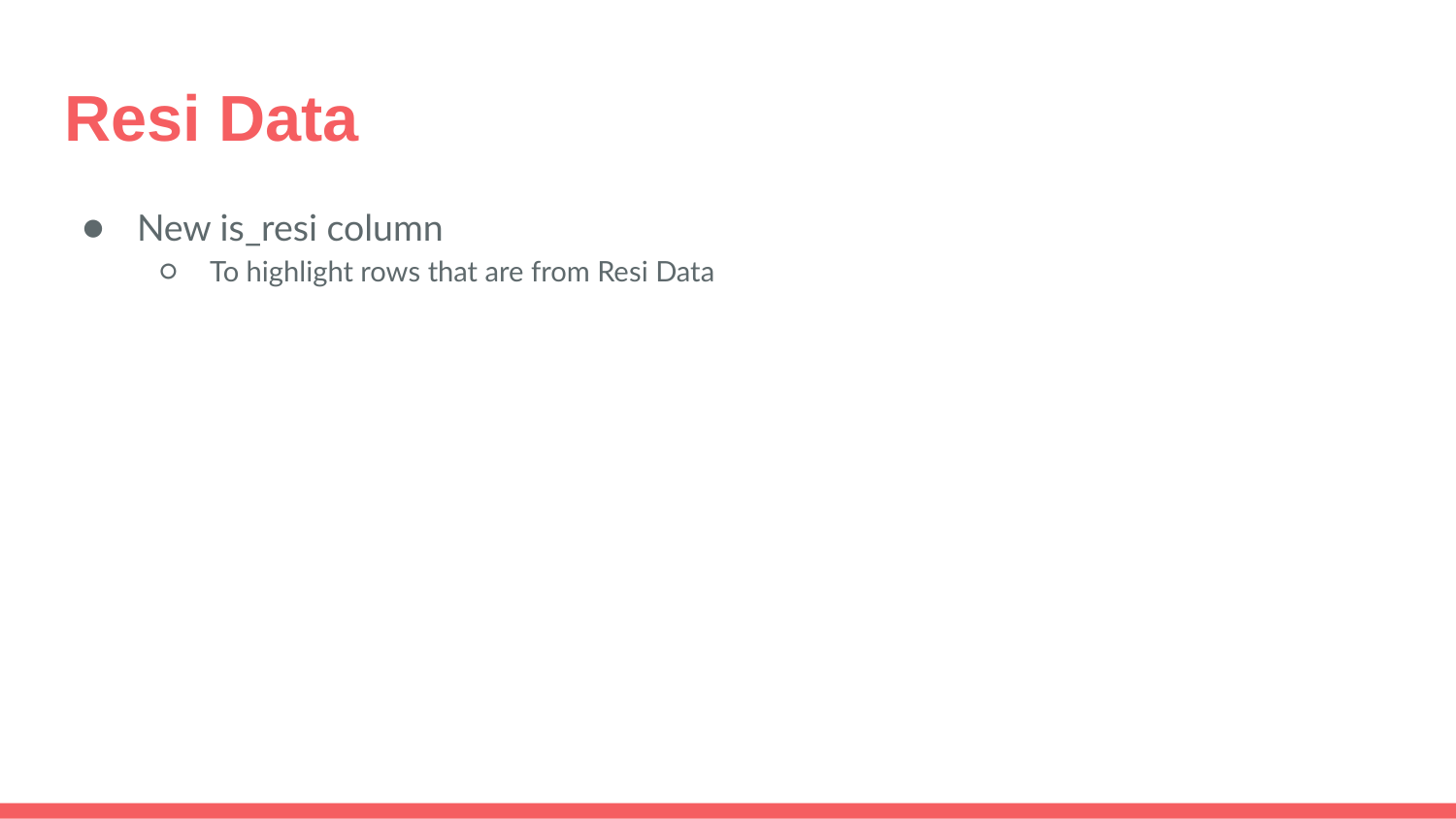

# Resi Data
New is_resi column
To highlight rows that are from Resi Data